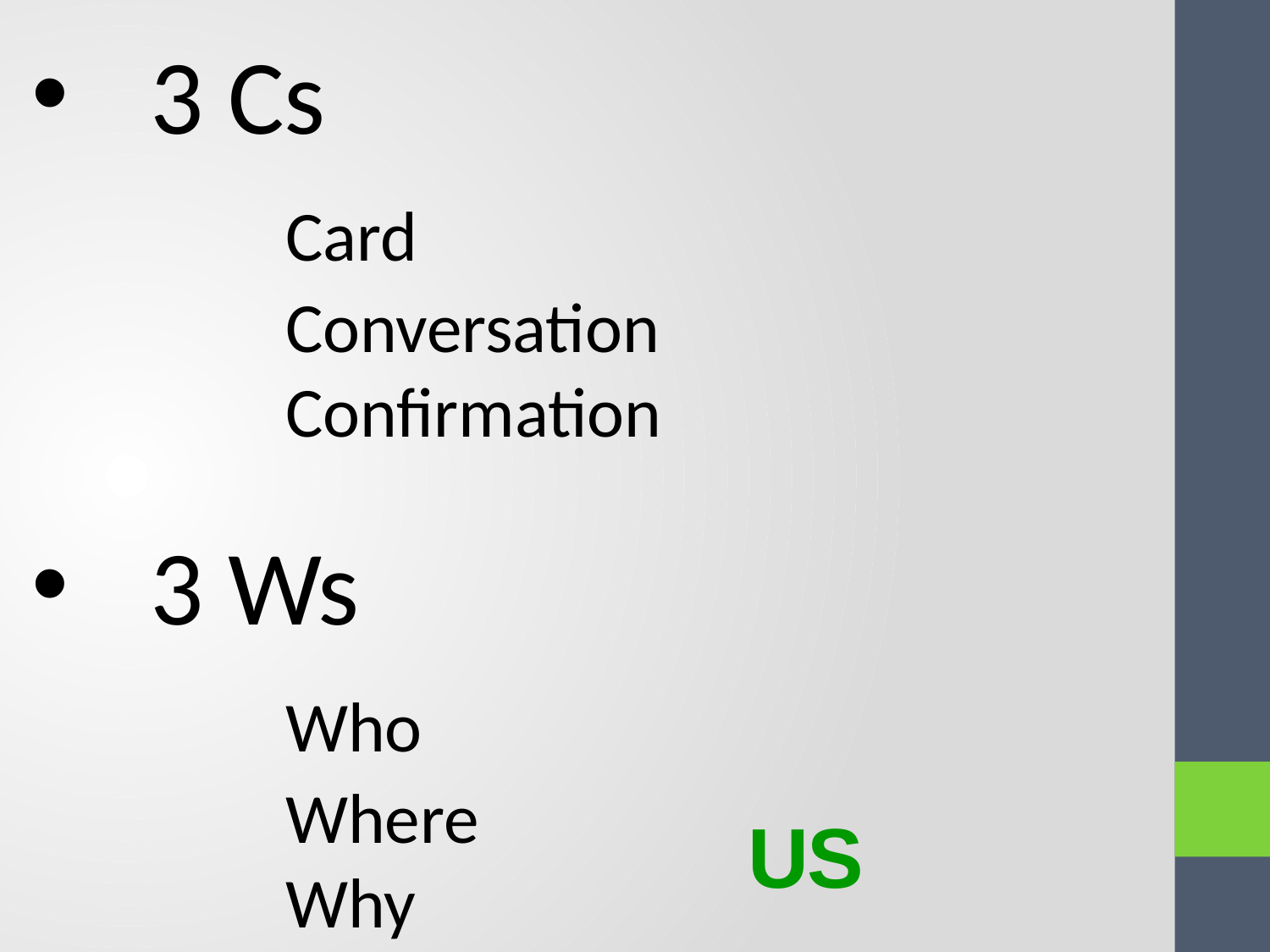

# US
3 Cs
		Card
		Conversation
		Confirmation

3 Ws
		Who
		Where
		Why